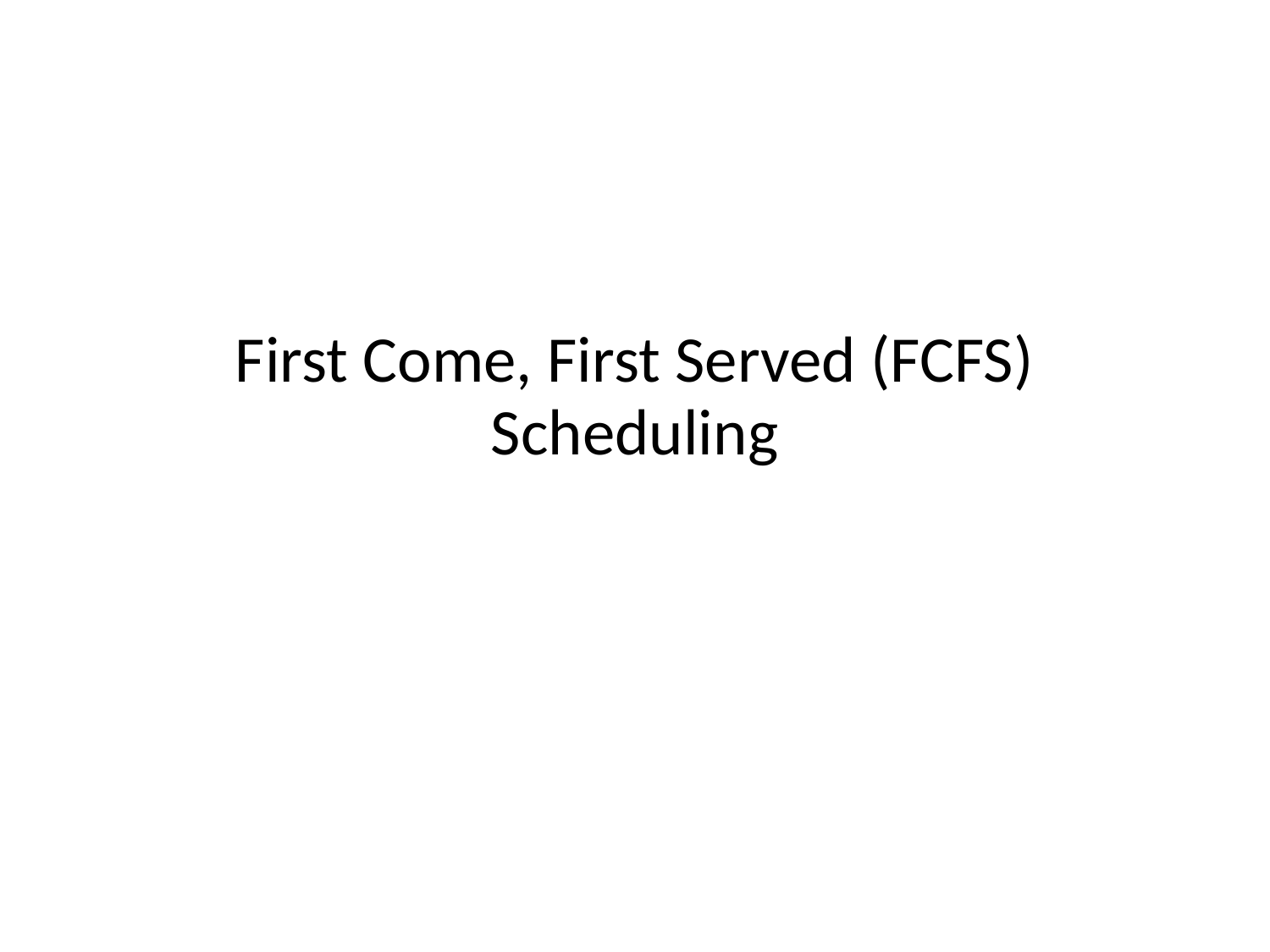

# First Come, First Served (FCFS) Scheduling